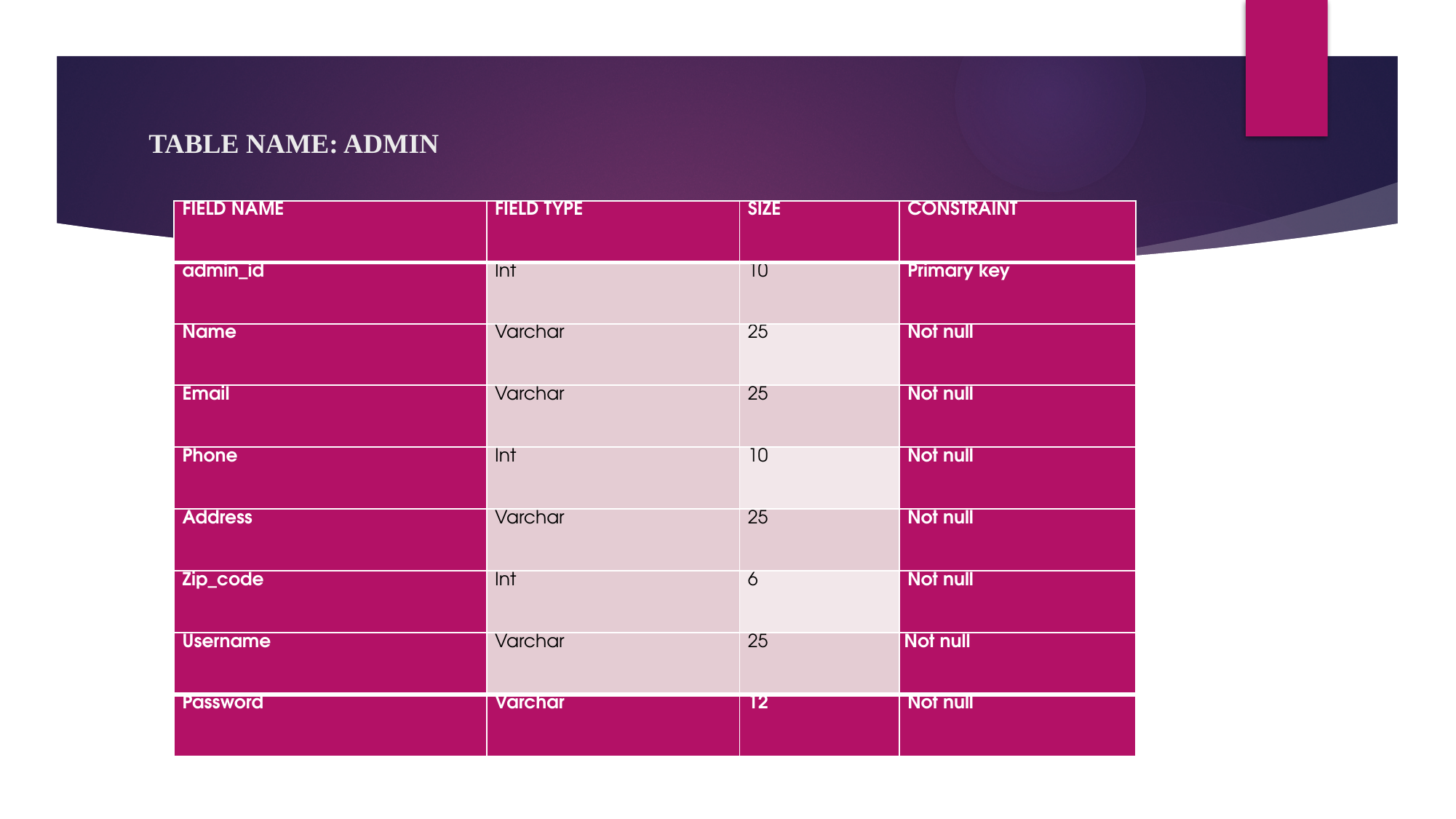

# TABLE NAME: ADMIN
| FIELD NAME | FIELD TYPE | SIZE | CONSTRAINT |
| --- | --- | --- | --- |
| admin\_id | Int | 10 | Primary key |
| Name | Varchar | 25 | Not null |
| Email | Varchar | 25 | Not null |
| Phone | Int | 10 | Not null |
| Address | Varchar | 25 | Not null |
| Zip\_code | Int | 6 | Not null |
| Username | Varchar | 25 | Not null |
| Password | Varchar | 12 | Not null |